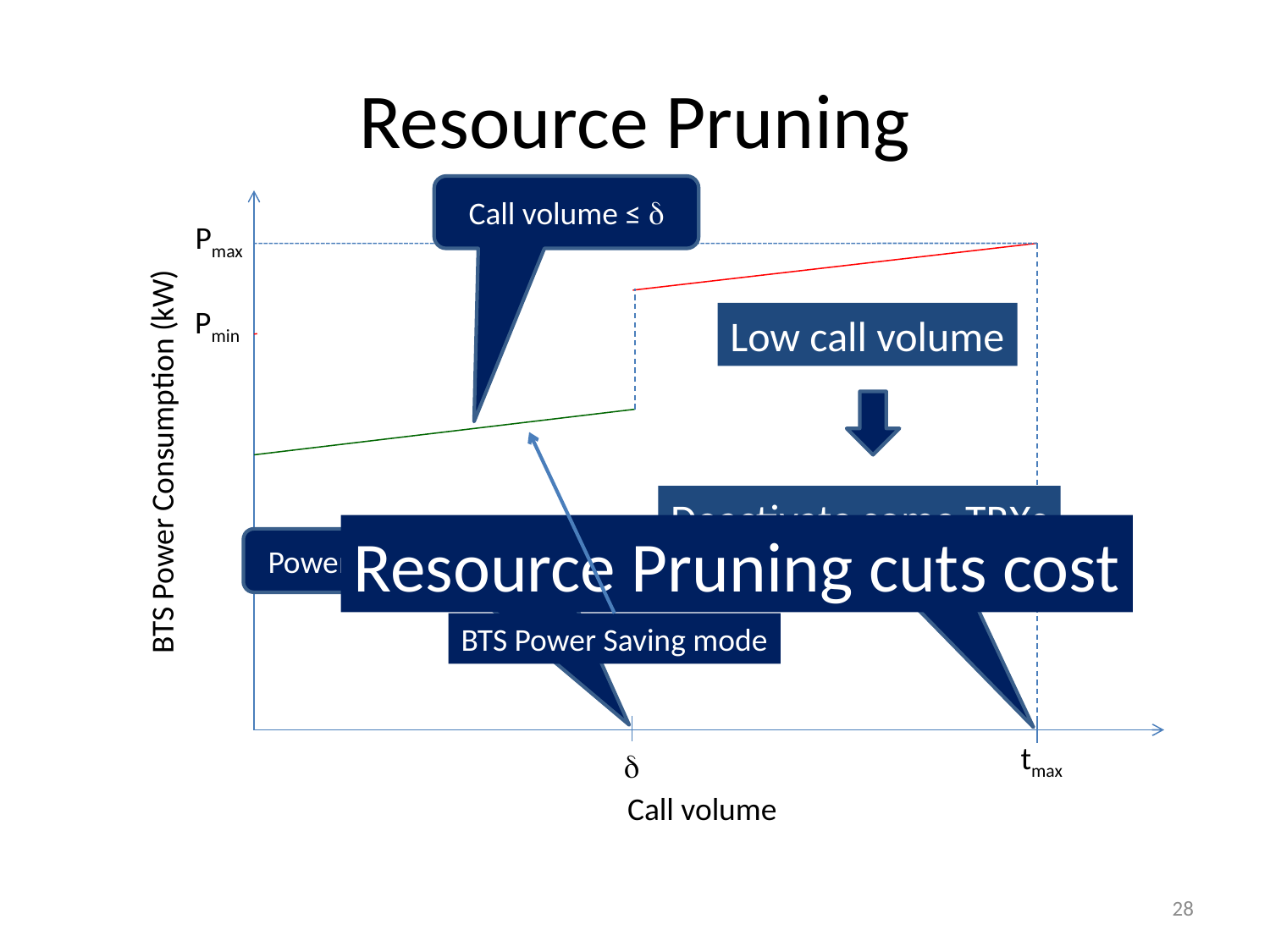

# Resource Pruning
Call volume ≤ δ
Pmax

Pmin
Low call volume

BTS Power Consumption (kW)
Deactivate some TRXs
Resource Pruning cuts cost
Power saving threshold (δ)
Workload capacity
BTS Power Saving mode
tmax
δ
Call volume
28